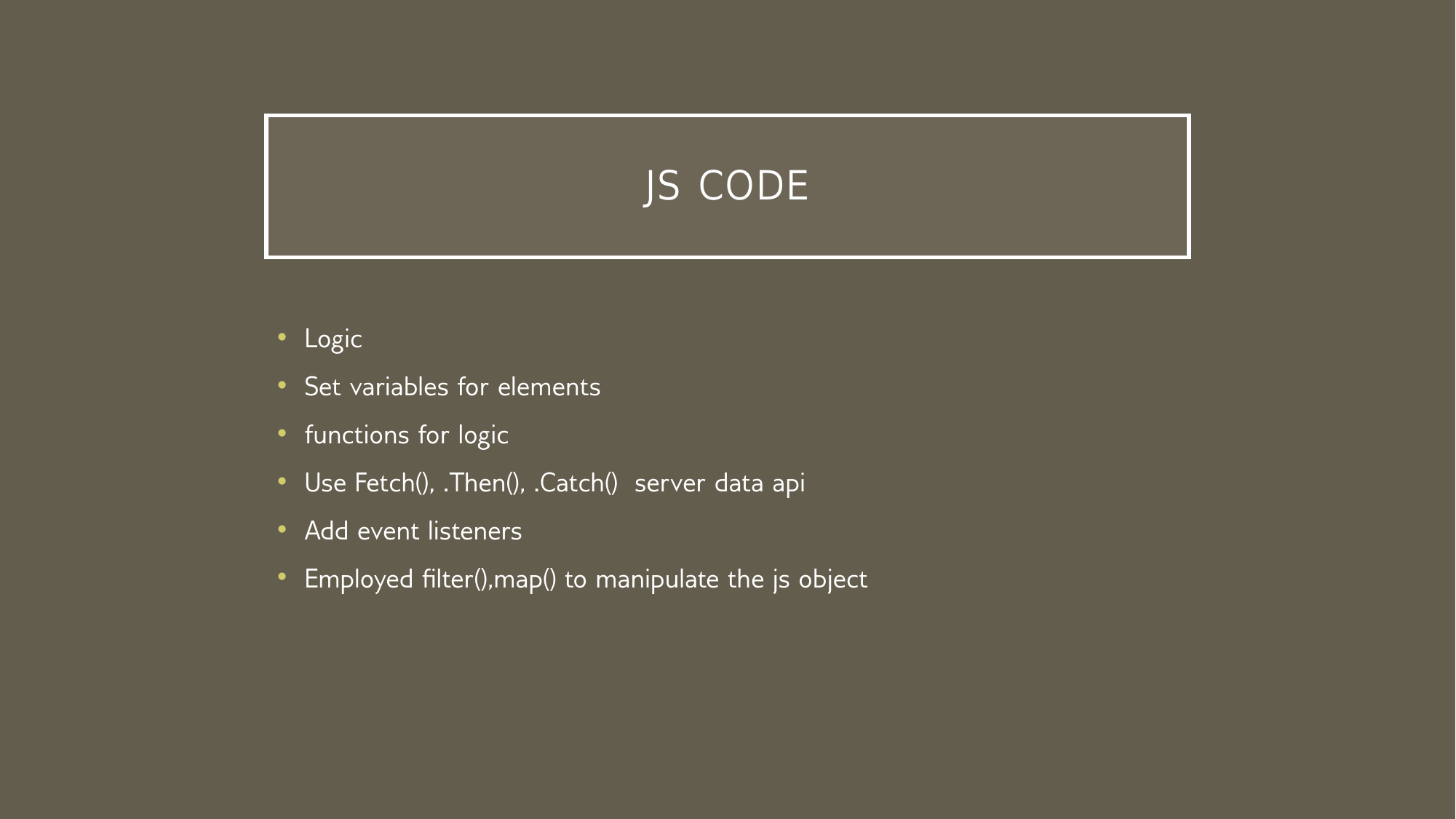

# Js Code
Logic
Set variables for elements
functions for logic
Use Fetch(), .Then(), .Catch()  server data api
Add event listeners
Employed filter(),map() to manipulate the js object